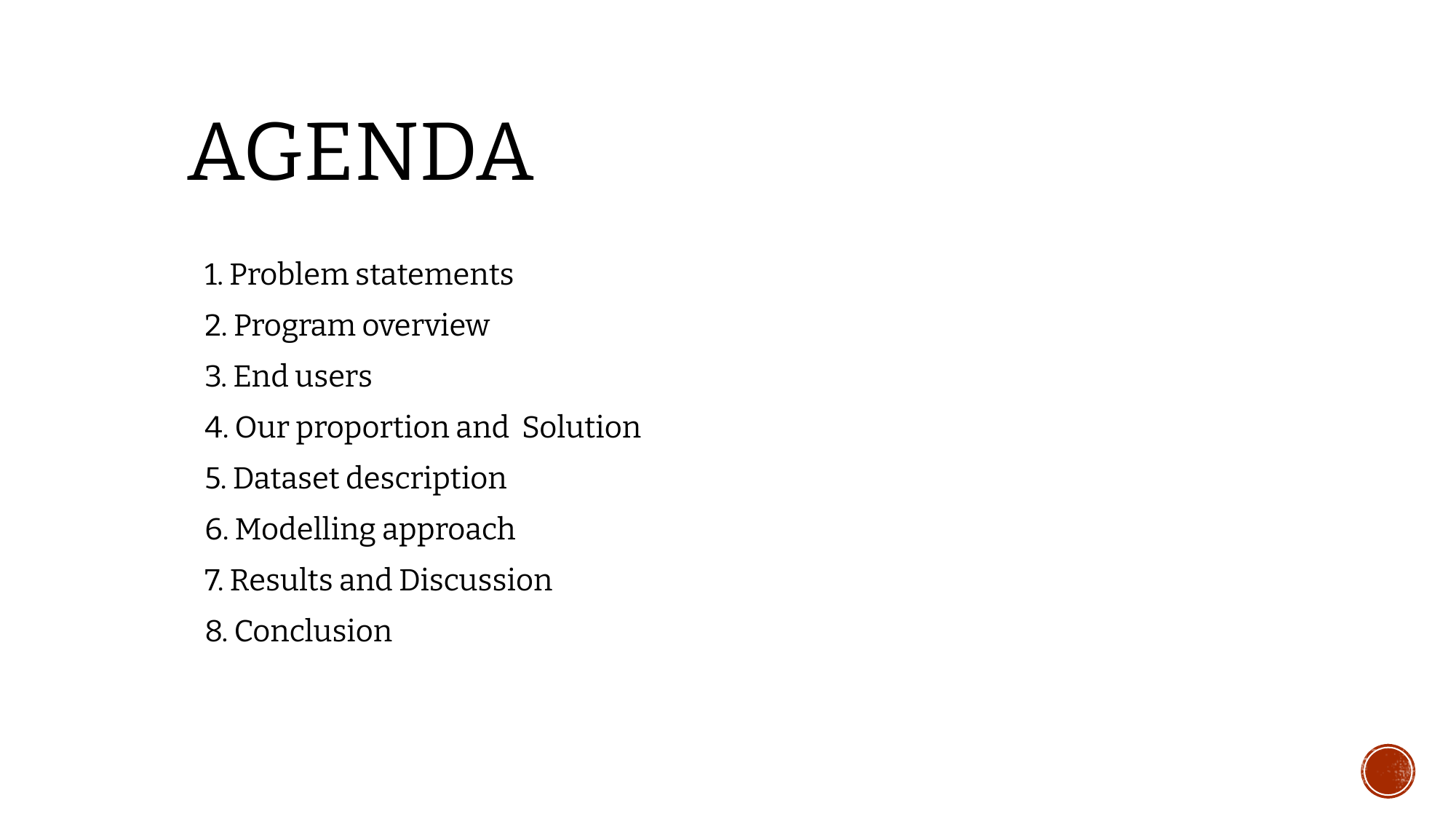

# Agenda
           1. Problem statements
           2. Program overview
           3. End users
           4. Our proportion and  Solution
           5. Dataset description
           6. Modelling approach
           7. Results and Discussion
           8. Conclusion